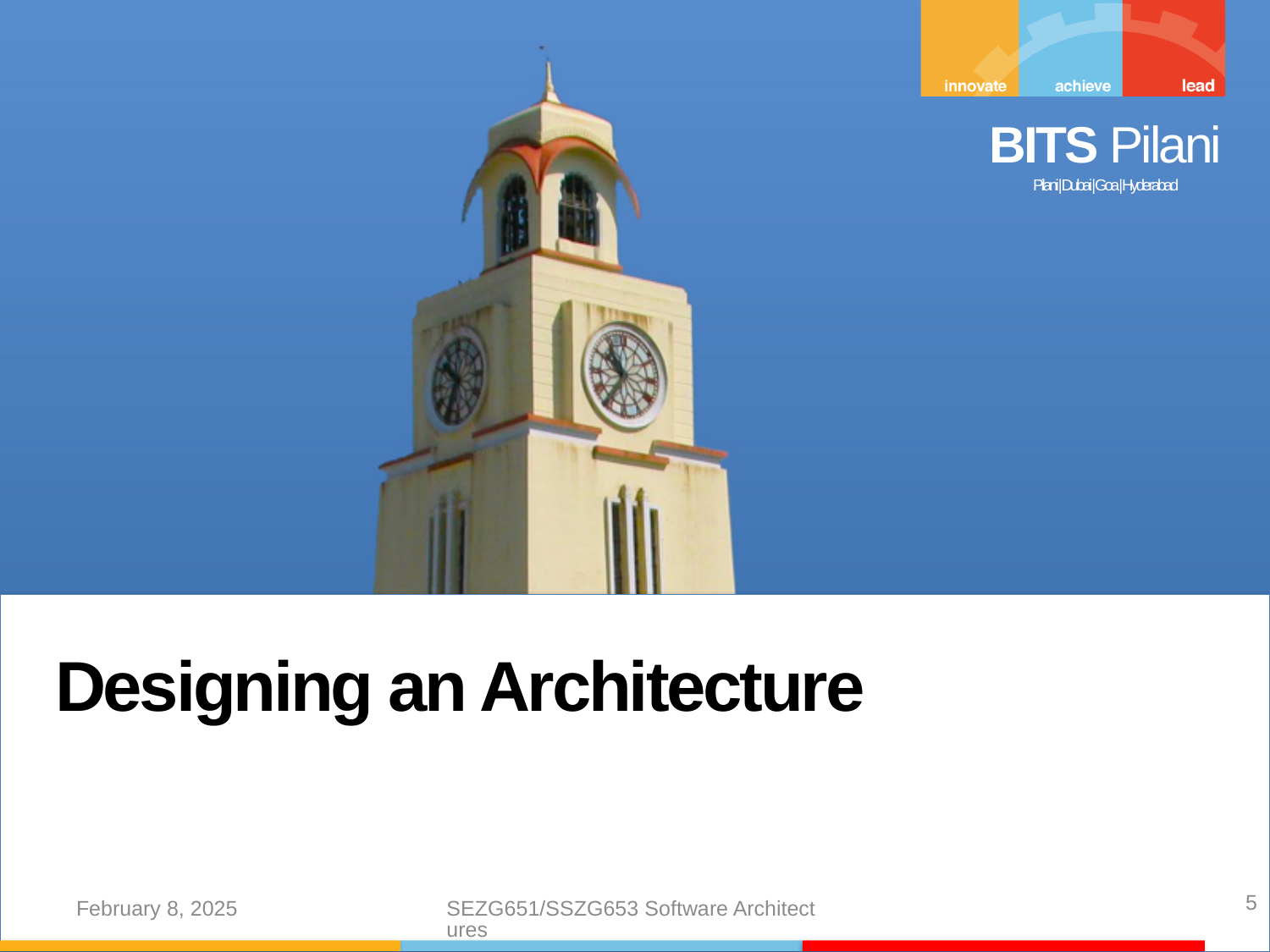

Designing an Architecture
5
February 8, 2025
SEZG651/SSZG653 Software Architectures